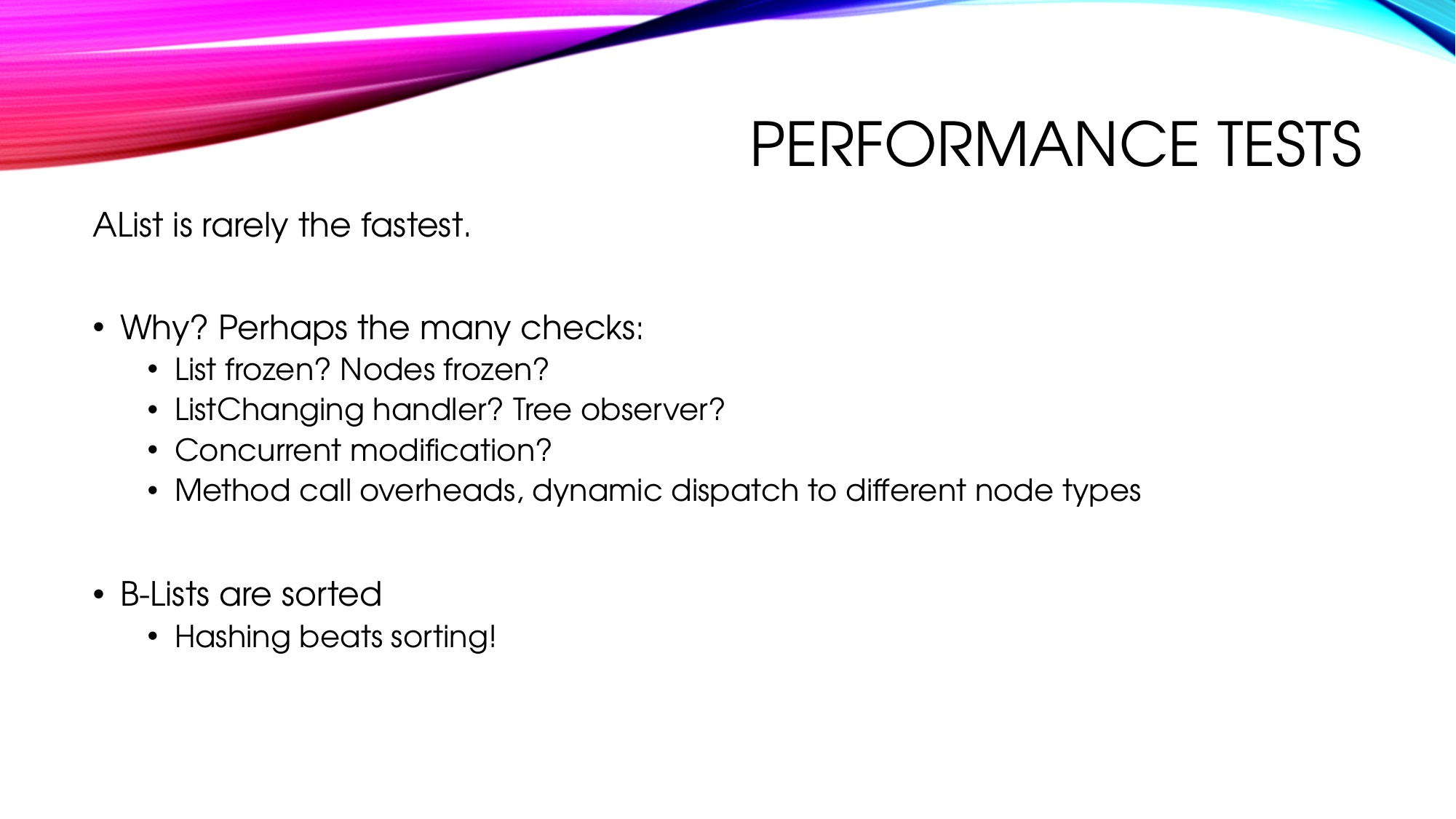

# Performance tests
AList is rarely the fastest.

Why? Perhaps the many checks:
List frozen? Nodes frozen?
ListChanging handler? Tree observer?
Concurrent modification?
Method call overheads, dynamic dispatch to different node types

B-Lists are sorted
Hashing beats sorting!